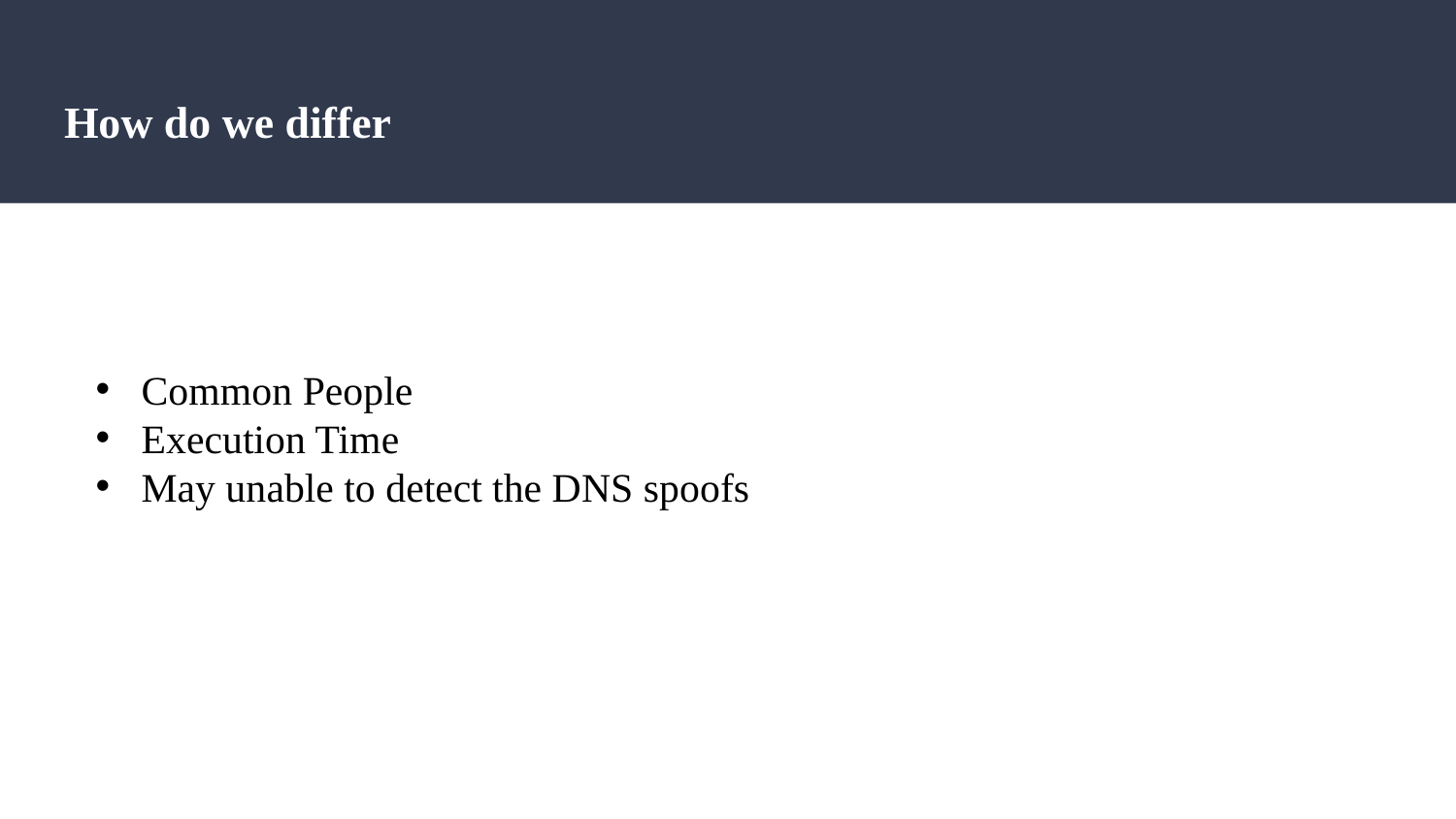

# How do we differ
Common People
Execution Time
May unable to detect the DNS spoofs